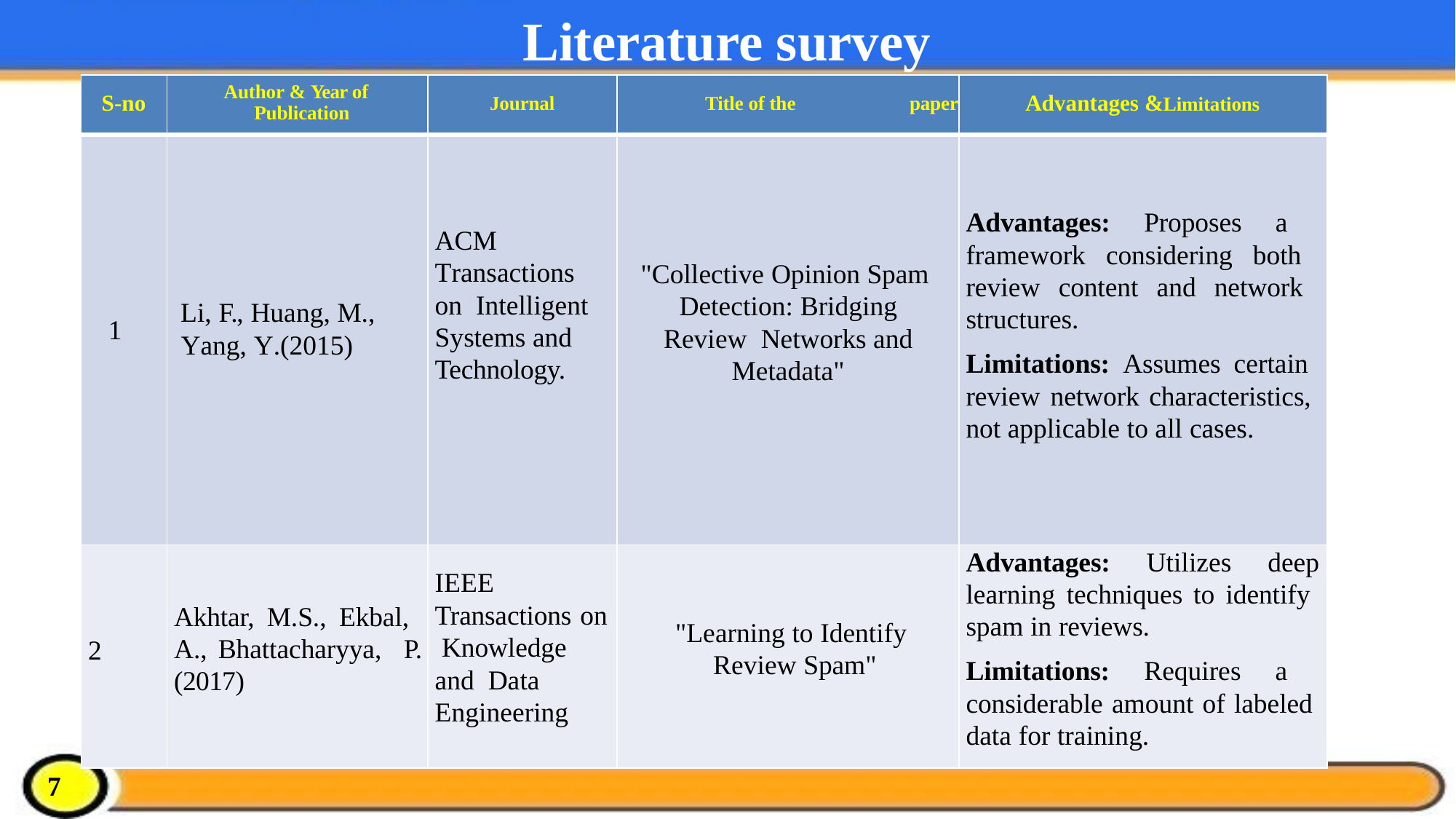

# Literature survey
| S-no | Author & Year of Publication | Journal | Title of the paper | Advantages &Limitations |
| --- | --- | --- | --- | --- |
| 1 | Li, F., Huang, M., Yang, Y.(2015) | ACM Transactions on Intelligent Systems and Technology. | "Collective Opinion Spam Detection: Bridging Review Networks and Metadata" | Advantages: Proposes a framework considering both review content and network structures. Limitations: Assumes certain review network characteristics, not applicable to all cases. |
| 2 | Akhtar, M.S., Ekbal, A., Bhattacharyya, P.(2017) | IEEE Transactions on Knowledge and Data Engineering | "Learning to Identify Review Spam" | Advantages: Utilizes deep learning techniques to identify spam in reviews. Limitations: Requires a considerable amount of labeled data for training. |
7